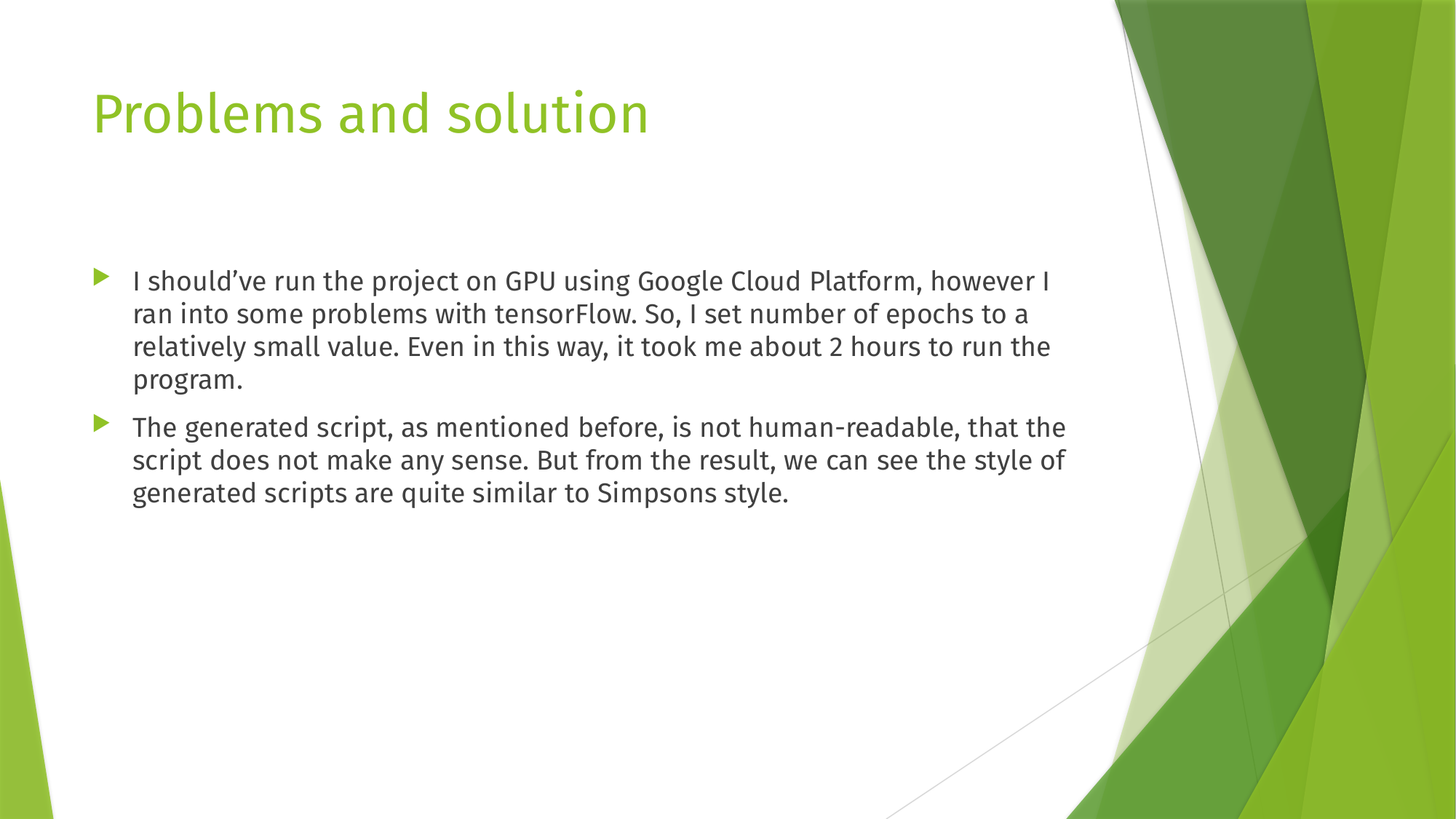

# Problems and solution
I should’ve run the project on GPU using Google Cloud Platform, however I ran into some problems with tensorFlow. So, I set number of epochs to a relatively small value. Even in this way, it took me about 2 hours to run the program.
The generated script, as mentioned before, is not human-readable, that the script does not make any sense. But from the result, we can see the style of generated scripts are quite similar to Simpsons style.